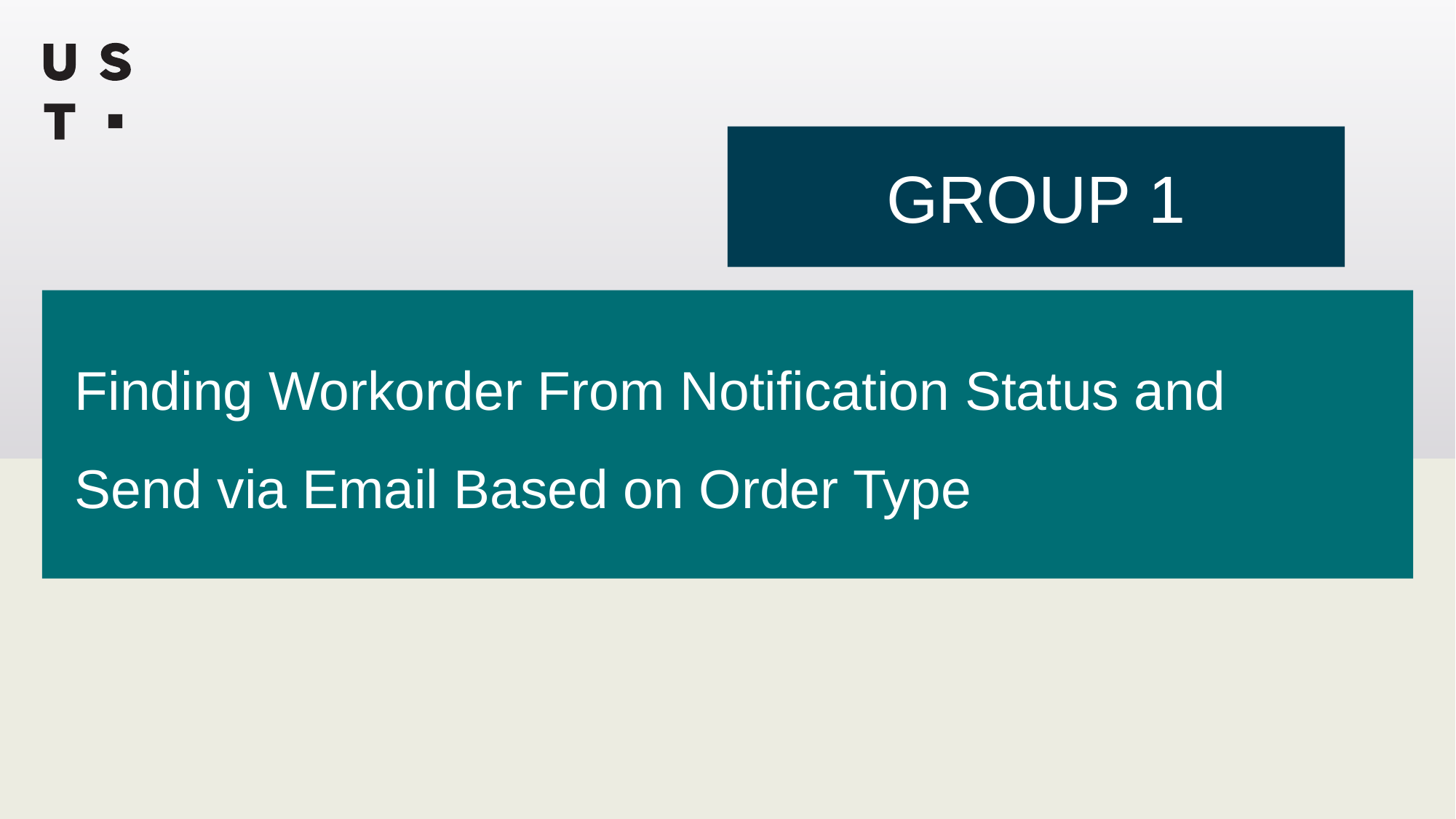

GROUP 1
# Finding Workorder From Notification Status and Send via Email Based on Order Type